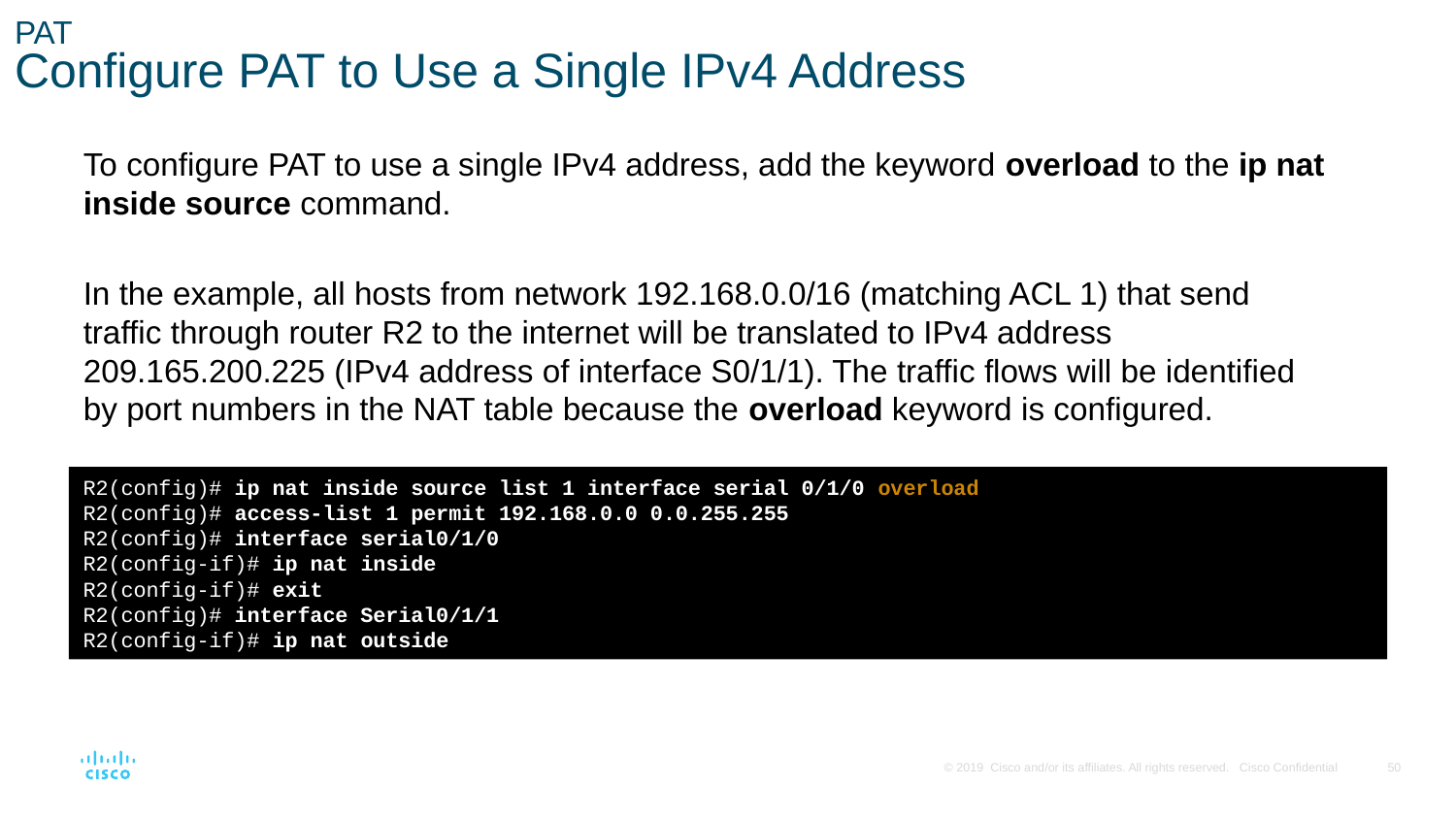

# PAT Configure PAT to Use a Single IPv4 Address
To configure PAT to use a single IPv4 address, add the keyword overload to the ip nat inside source command.

In the example, all hosts from network 192.168.0.0/16 (matching ACL 1) that send traffic through router R2 to the internet will be translated to IPv4 address 209.165.200.225 (IPv4 address of interface S0/1/1). The traffic flows will be identified by port numbers in the NAT table because the overload keyword is configured.

R2(config)# ip nat inside source list 1 interface serial 0/1/0 overload
R2(config)# access-list 1 permit 192.168.0.0 0.0.255.255
R2(config)# interface serial0/1/0
R2(config-if)# ip nat inside
R2(config-if)# exit
R2(config)# interface Serial0/1/1
R2(config-if)# ip nat outside